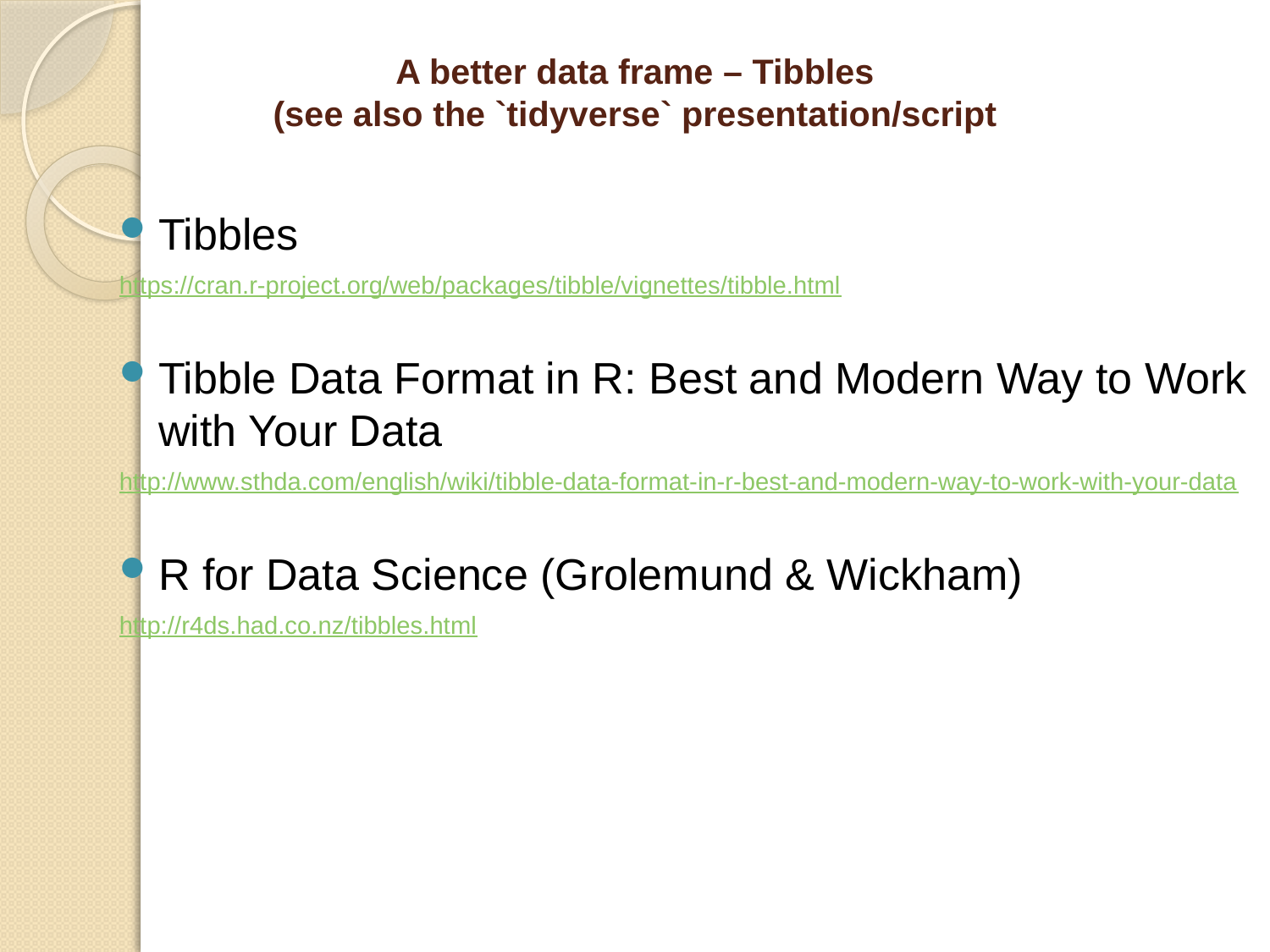

# A better data frame – Tibbles (see also the `tidyverse` presentation/script

Tibbles
https://cran.r-project.org/web/packages/tibble/vignettes/tibble.html

Tibble Data Format in R: Best and Modern Way to Work with Your Data
http://www.sthda.com/english/wiki/tibble-data-format-in-r-best-and-modern-way-to-work-with-your-data

R for Data Science (Grolemund & Wickham)
http://r4ds.had.co.nz/tibbles.html